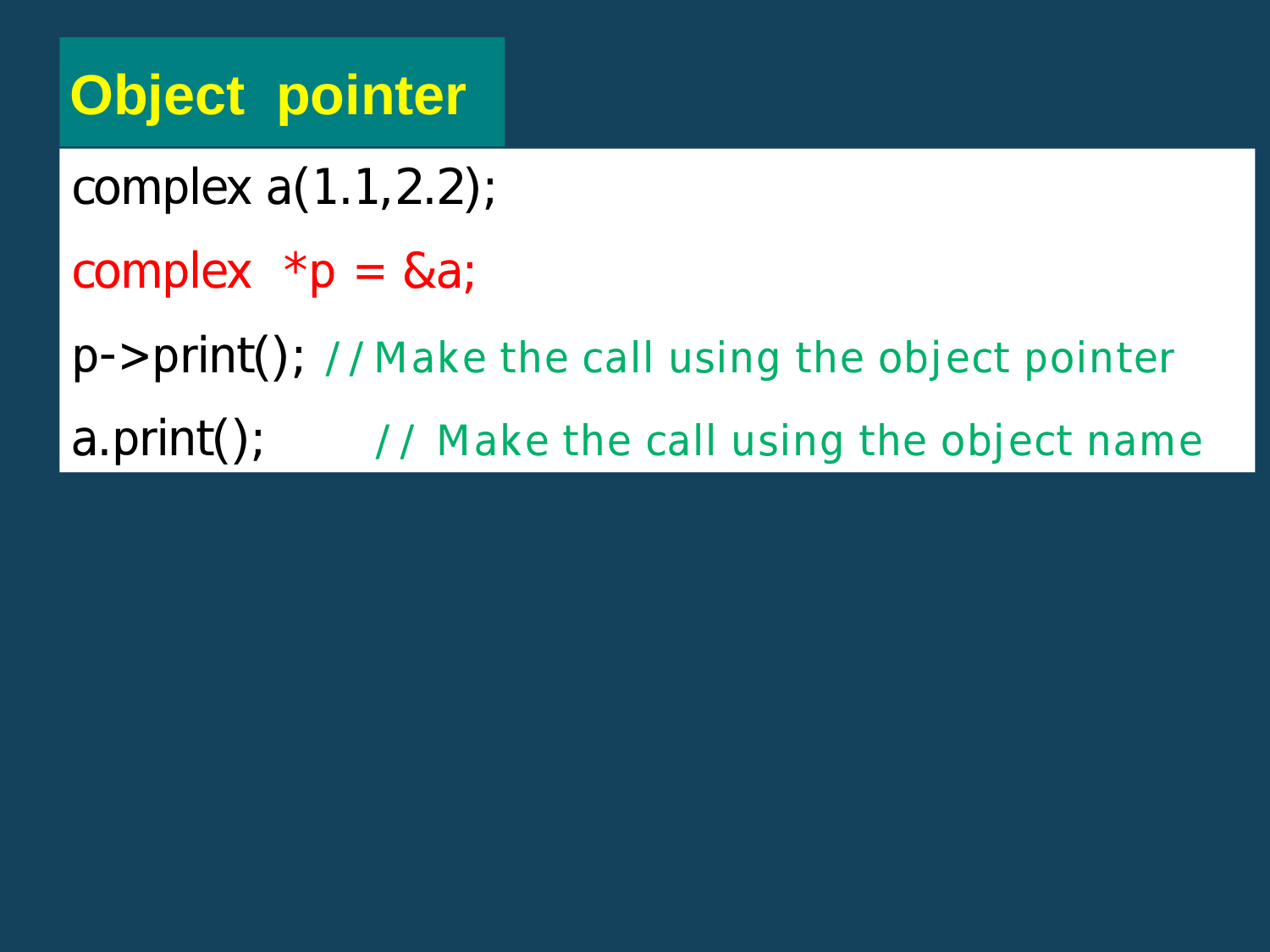

# Object  pointer
complex a(1.1,2.2);
complex  *p = &a;
p->print();	//Make the call using the object pointer
a.print();       // Make the call using the object name